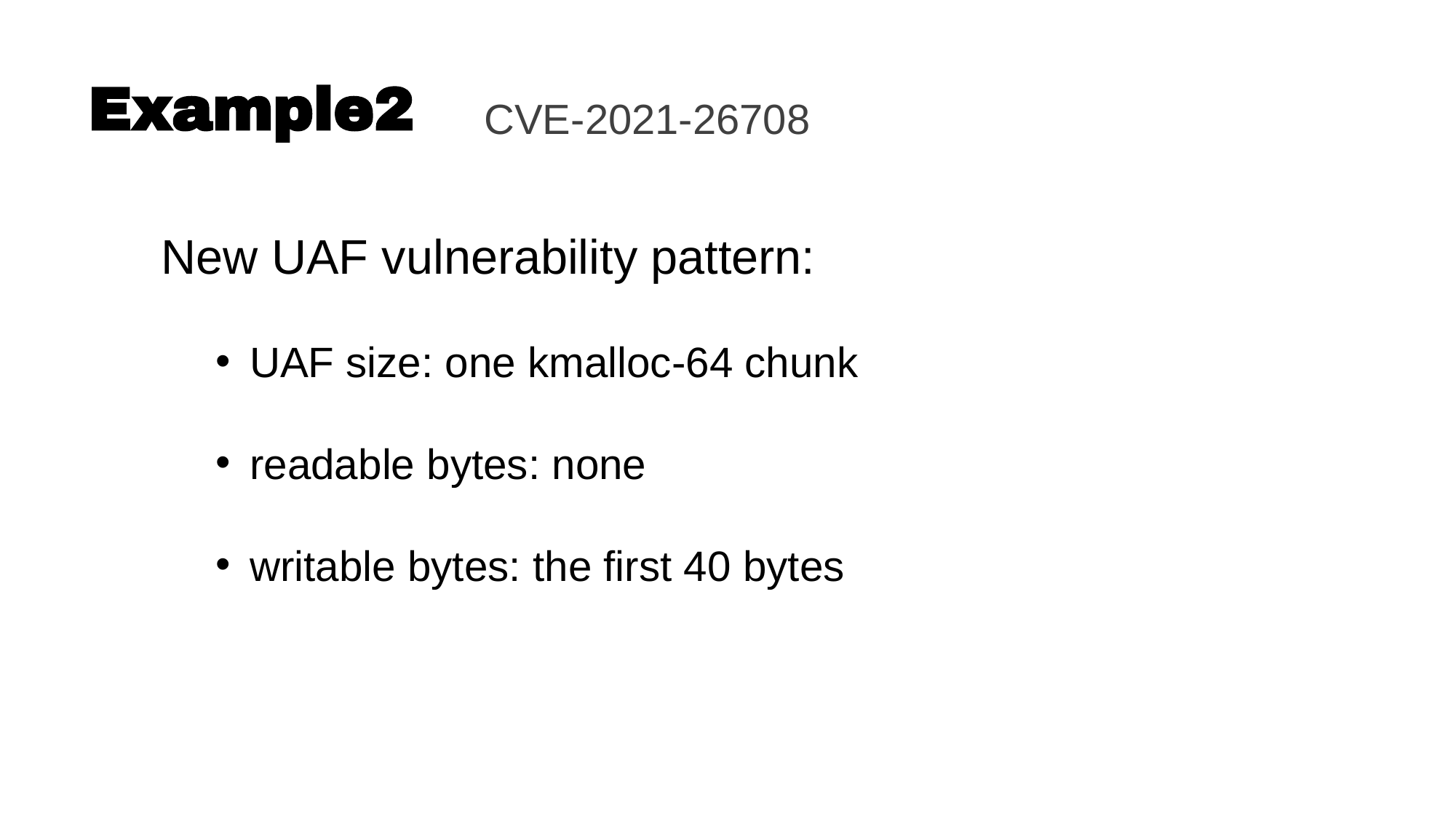

# Example2
CVE-2021-26708
New UAF vulnerability pattern:
UAF size: one kmalloc-64 chunk
readable bytes: none
writable bytes: the first 40 bytes